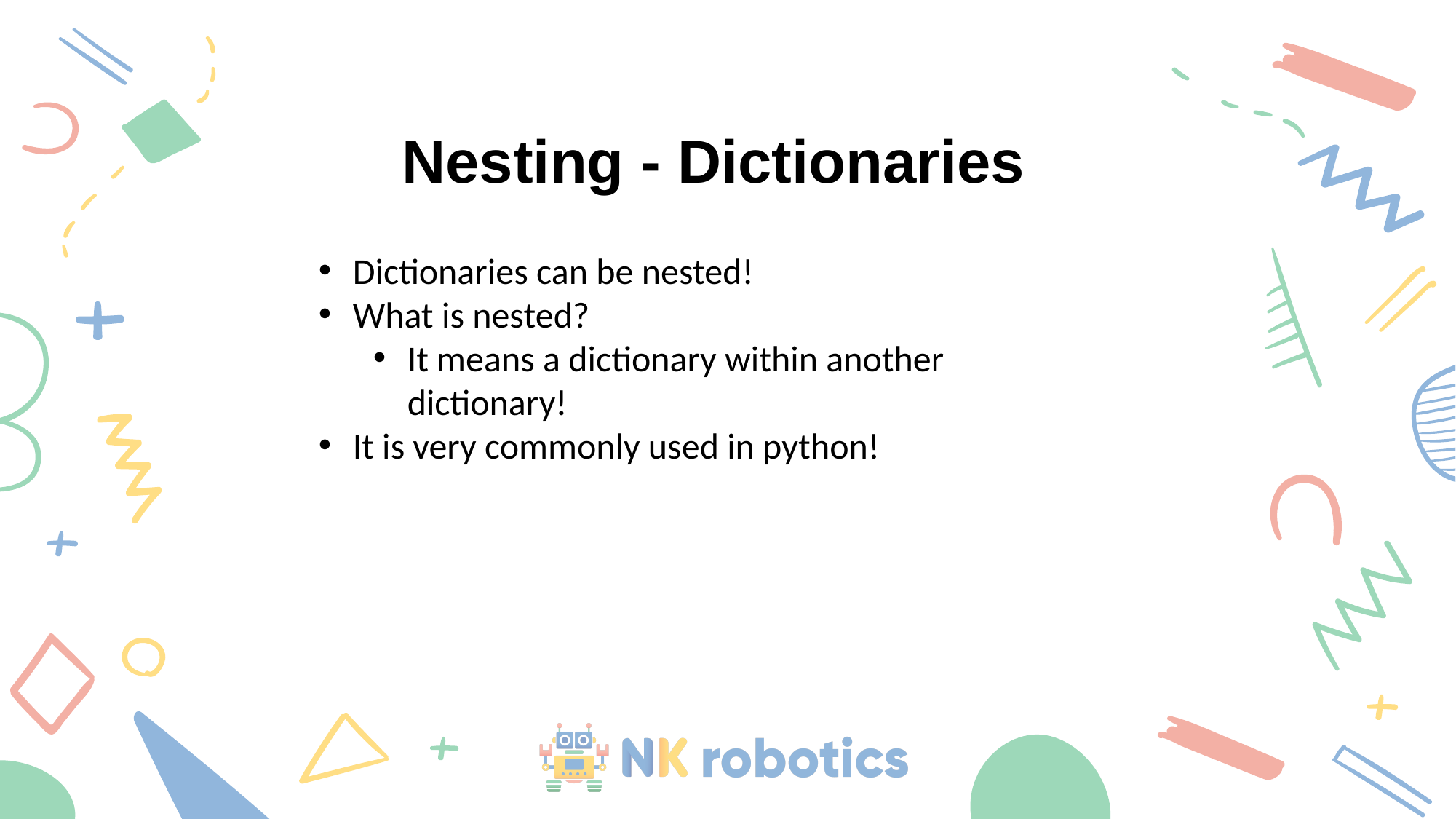

# Nesting - Dictionaries
Dictionaries can be nested!
What is nested?
It means a dictionary within another dictionary!
It is very commonly used in python!